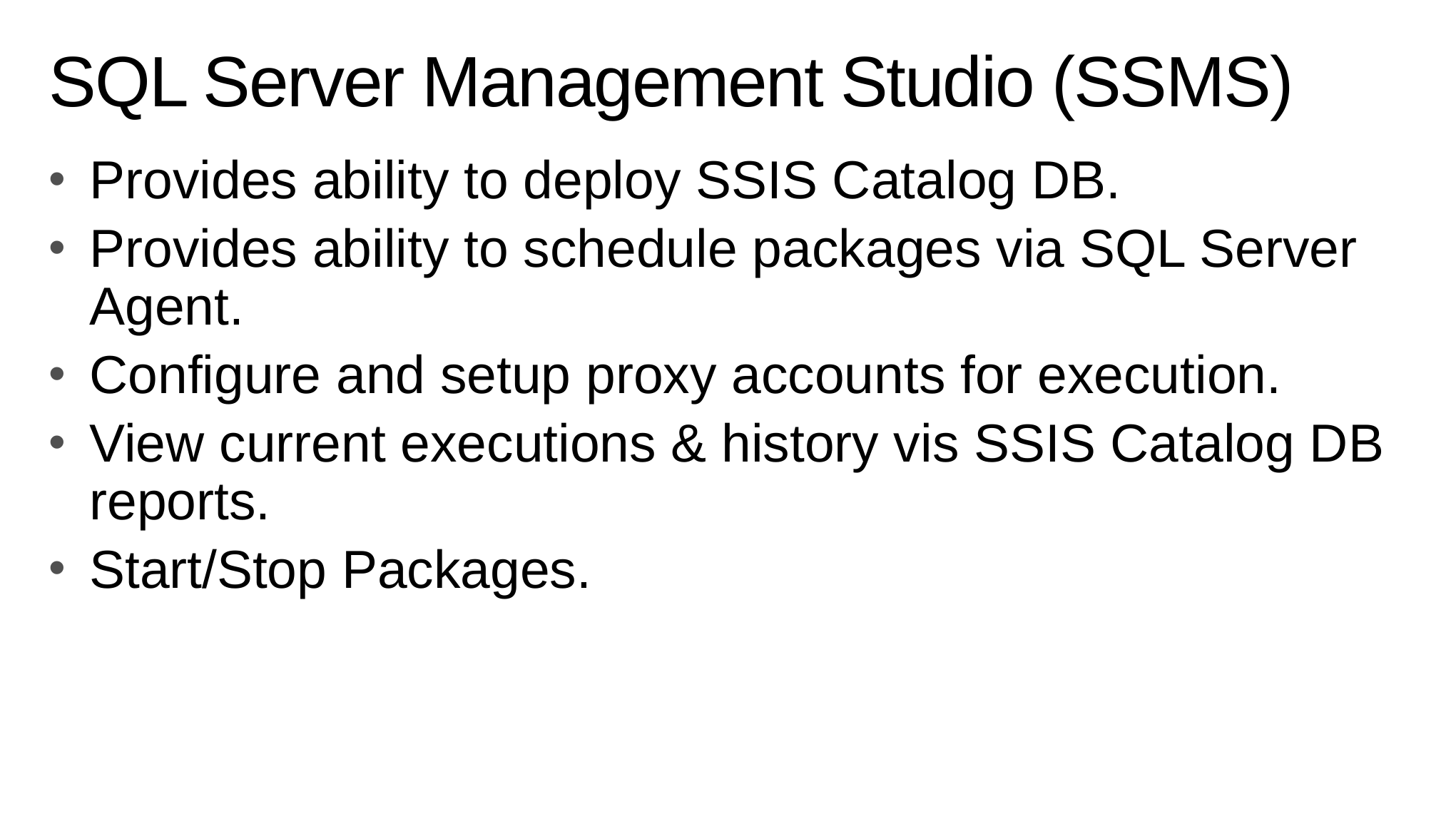

# SQL Server Management Studio (SSMS)
Provides ability to deploy SSIS Catalog DB.
Provides ability to schedule packages via SQL Server Agent.
Configure and setup proxy accounts for execution.
View current executions & history vis SSIS Catalog DB reports.
Start/Stop Packages.